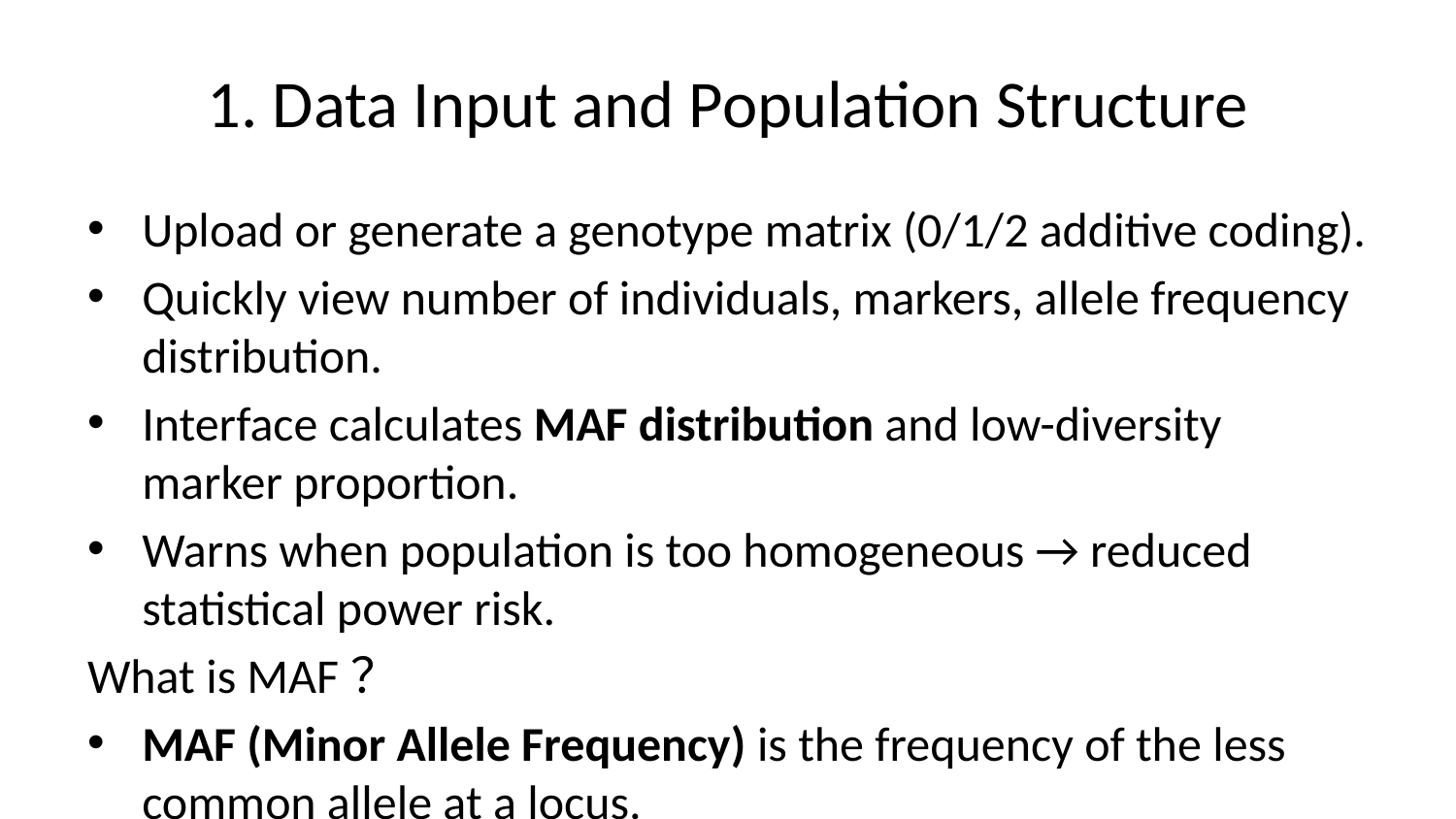

# 1. Data Input and Population Structure
Upload or generate a genotype matrix (0/1/2 additive coding).
Quickly view number of individuals, markers, allele frequency distribution.
Interface calculates MAF distribution and low-diversity marker proportion.
Warns when population is too homogeneous → reduced statistical power risk.
What is MAF？
MAF (Minor Allele Frequency) is the frequency of the less common allele at a locus.
The MAF distribution is the distribution of these frequencies across all markers.
If many loci have MAF close to 0 (e.g., <0.05), the markers are nearly fixed, reducing power to detect QTL. Hence, low-MAF markers are often filtered before analysis.